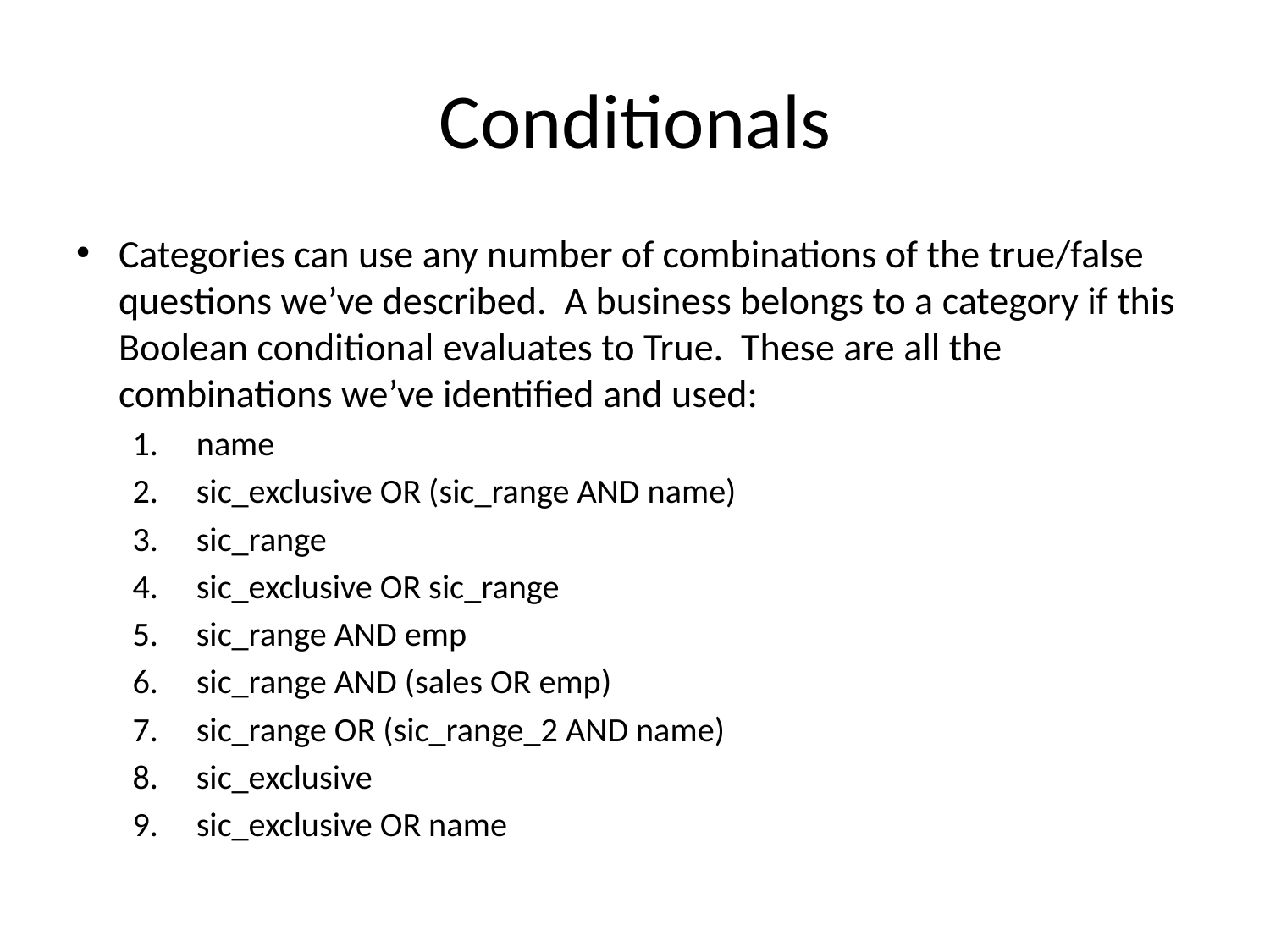

# Conditionals
Categories can use any number of combinations of the true/false questions we’ve described.  A business belongs to a category if this Boolean conditional evaluates to True.  These are all the combinations we’ve identified and used:
name
sic_exclusive OR (sic_range AND name)
sic_range
sic_exclusive OR sic_range
sic_range AND emp
sic_range AND (sales OR emp)
sic_range OR (sic_range_2 AND name)
sic_exclusive
sic_exclusive OR name